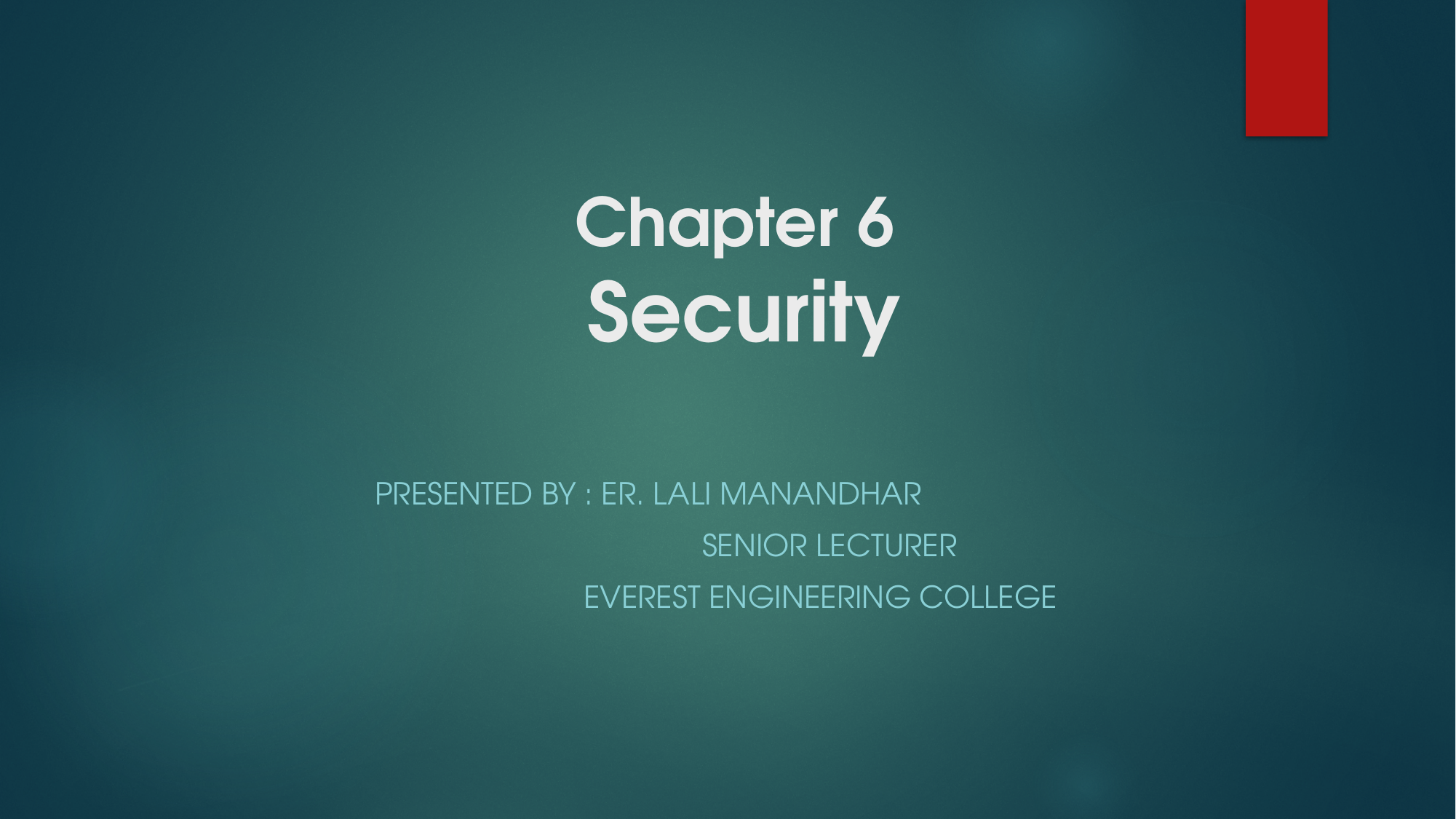

# Chapter 6 Security
Presented by : Er. Lali Manandhar
	           	  	Senior Lecturer
                         Everest Engineering College